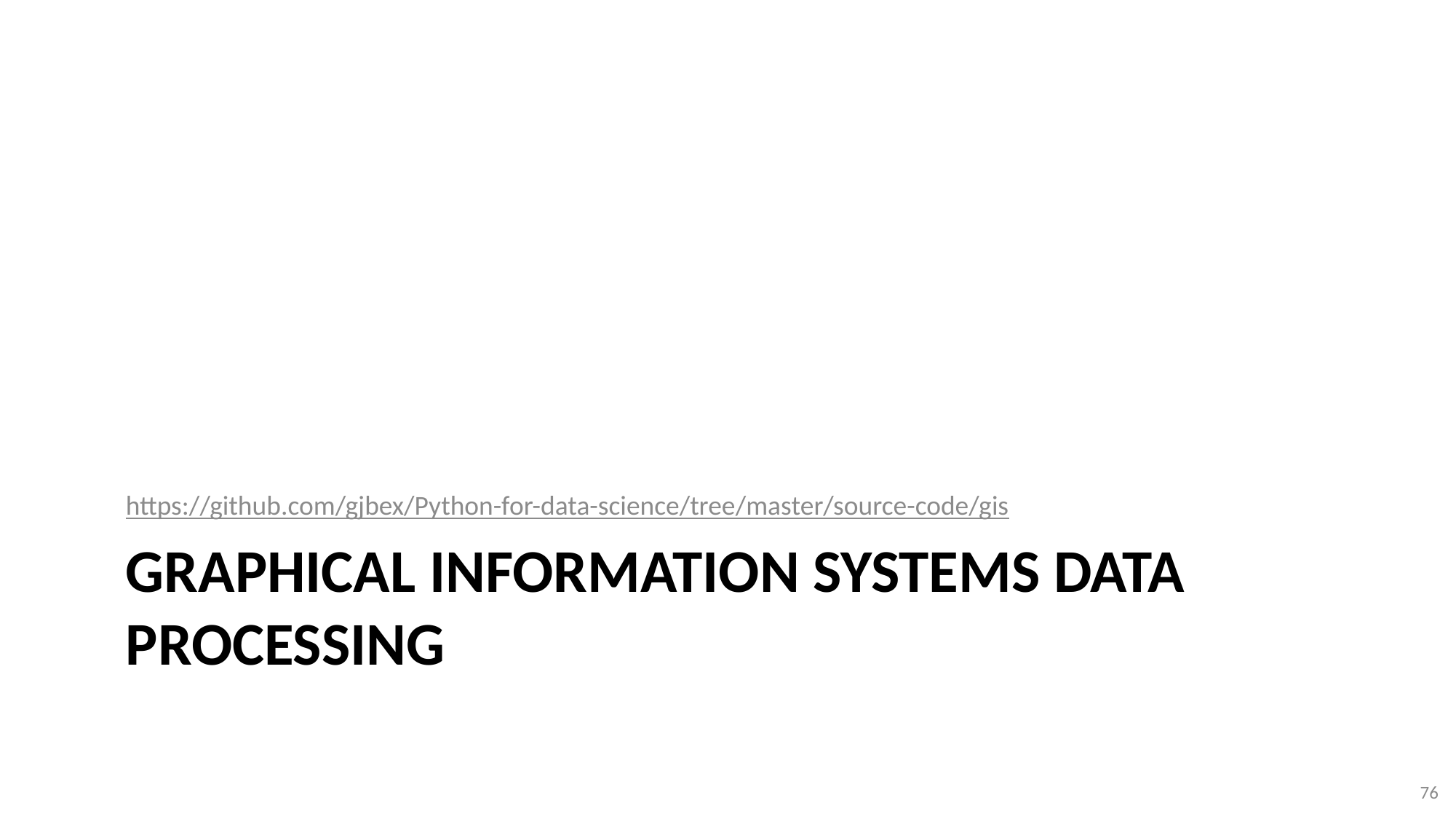

https://github.com/gjbex/Python-for-data-science/tree/master/source-code/gis
# Graphical Information Systems data processing
76